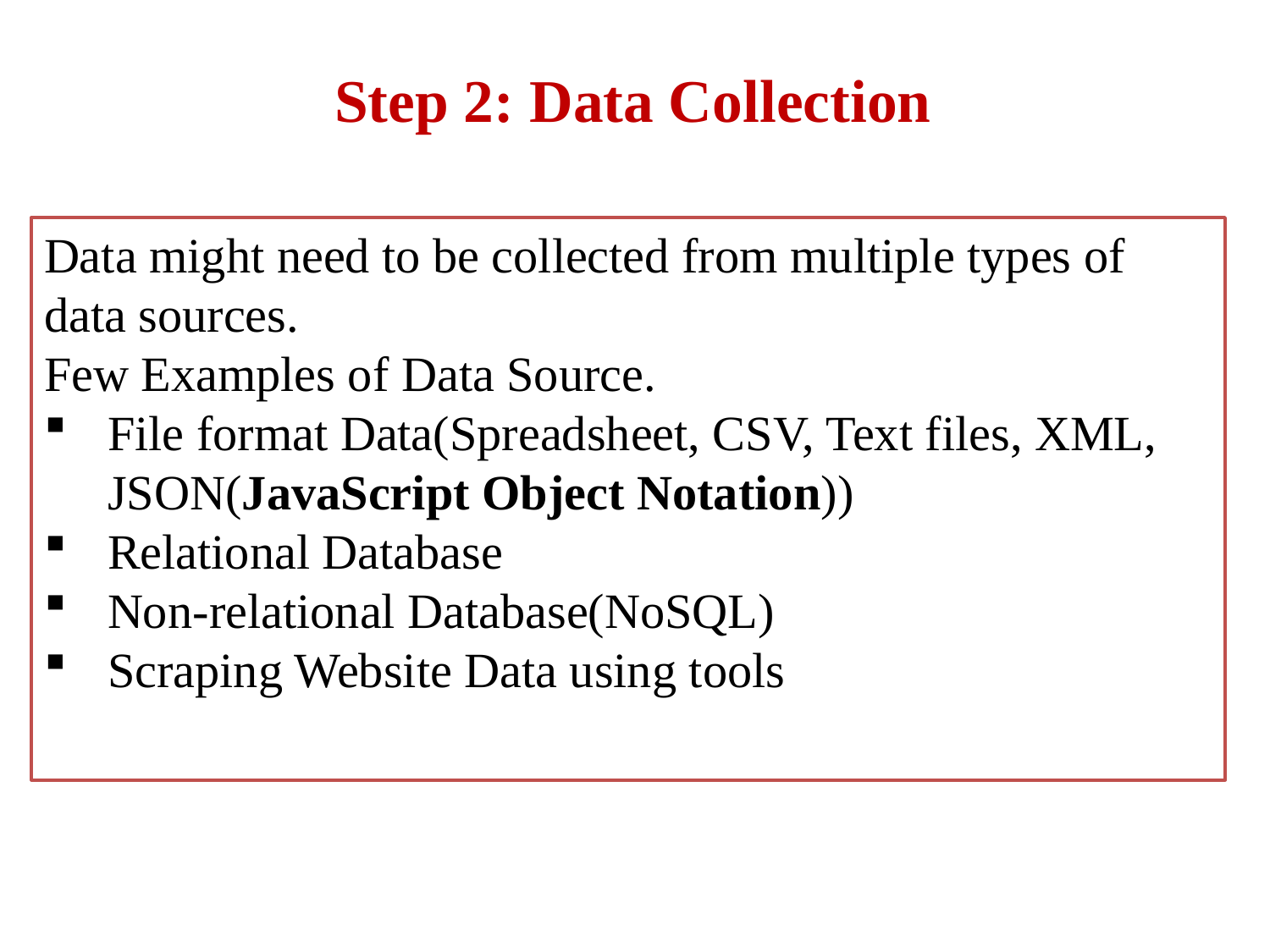

# Step 2: Data Collection
Data might need to be collected from multiple types of data sources.
Few Examples of Data Source.
File format Data(Spreadsheet, CSV, Text files, XML, JSON(JavaScript Object Notation))
Relational Database
Non-relational Database(NoSQL)
Scraping Website Data using tools